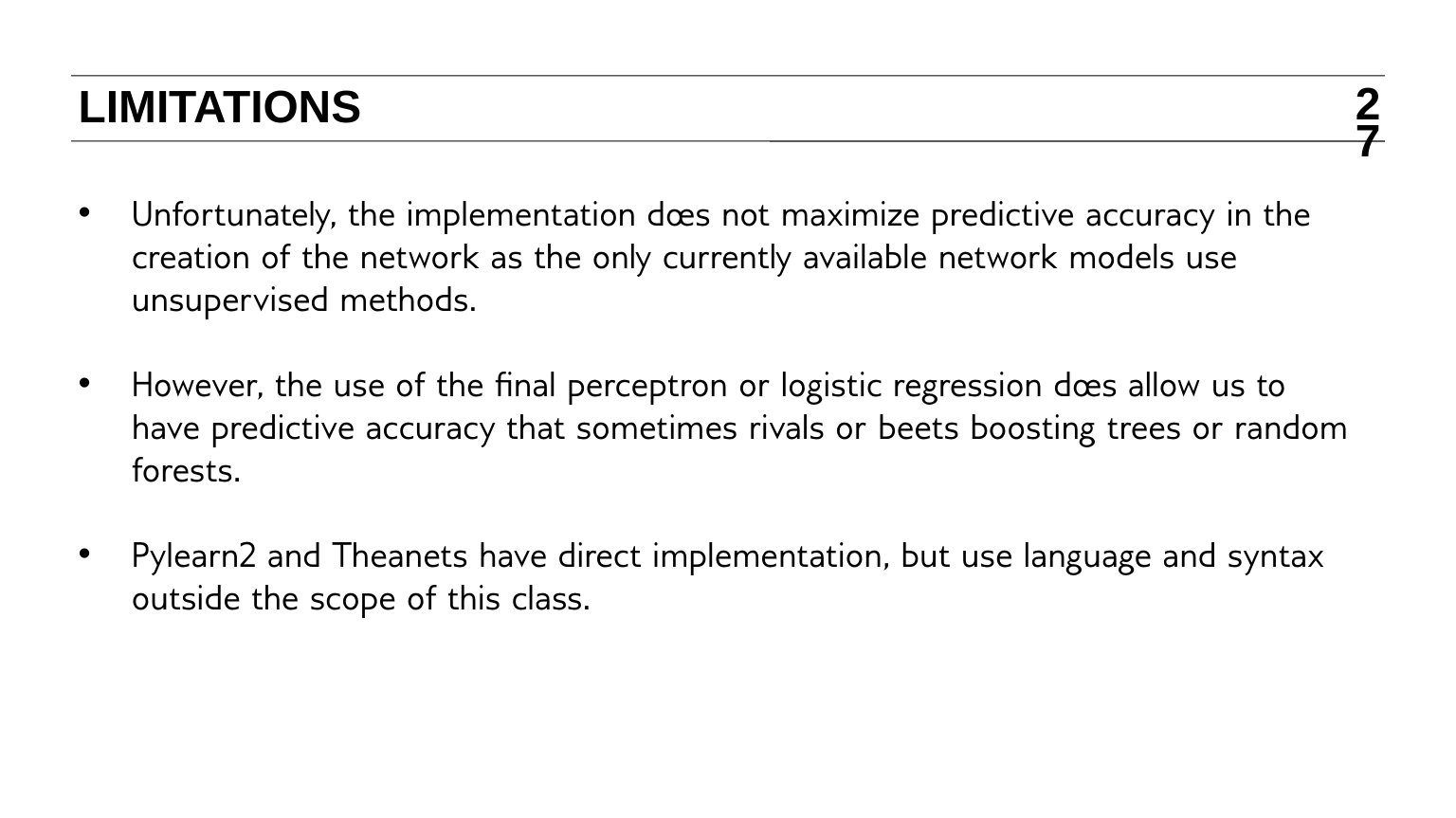

Limitations
27

Unfortunately, the implementation does not maximize predictive accuracy in the creation of the network as the only currently available network models use unsupervised methods.

However, the use of the final perceptron or logistic regression does allow us to have predictive accuracy that sometimes rivals or beets boosting trees or random forests.

Pylearn2 and Theanets have direct implementation, but use language and syntax outside the scope of this class.